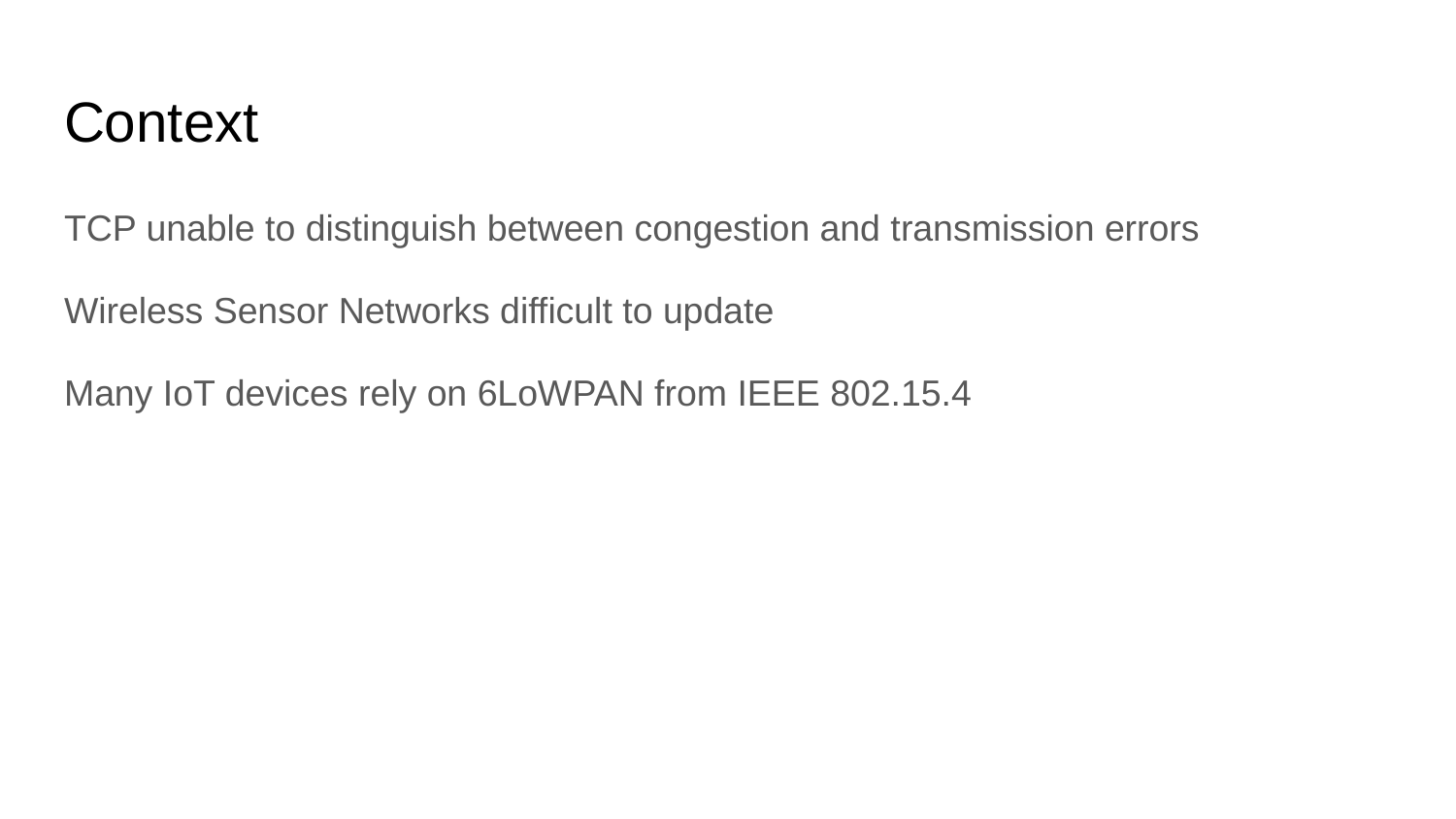

# Context
TCP unable to distinguish between congestion and transmission errors
Wireless Sensor Networks difficult to update
Many IoT devices rely on 6LoWPAN from IEEE 802.15.4